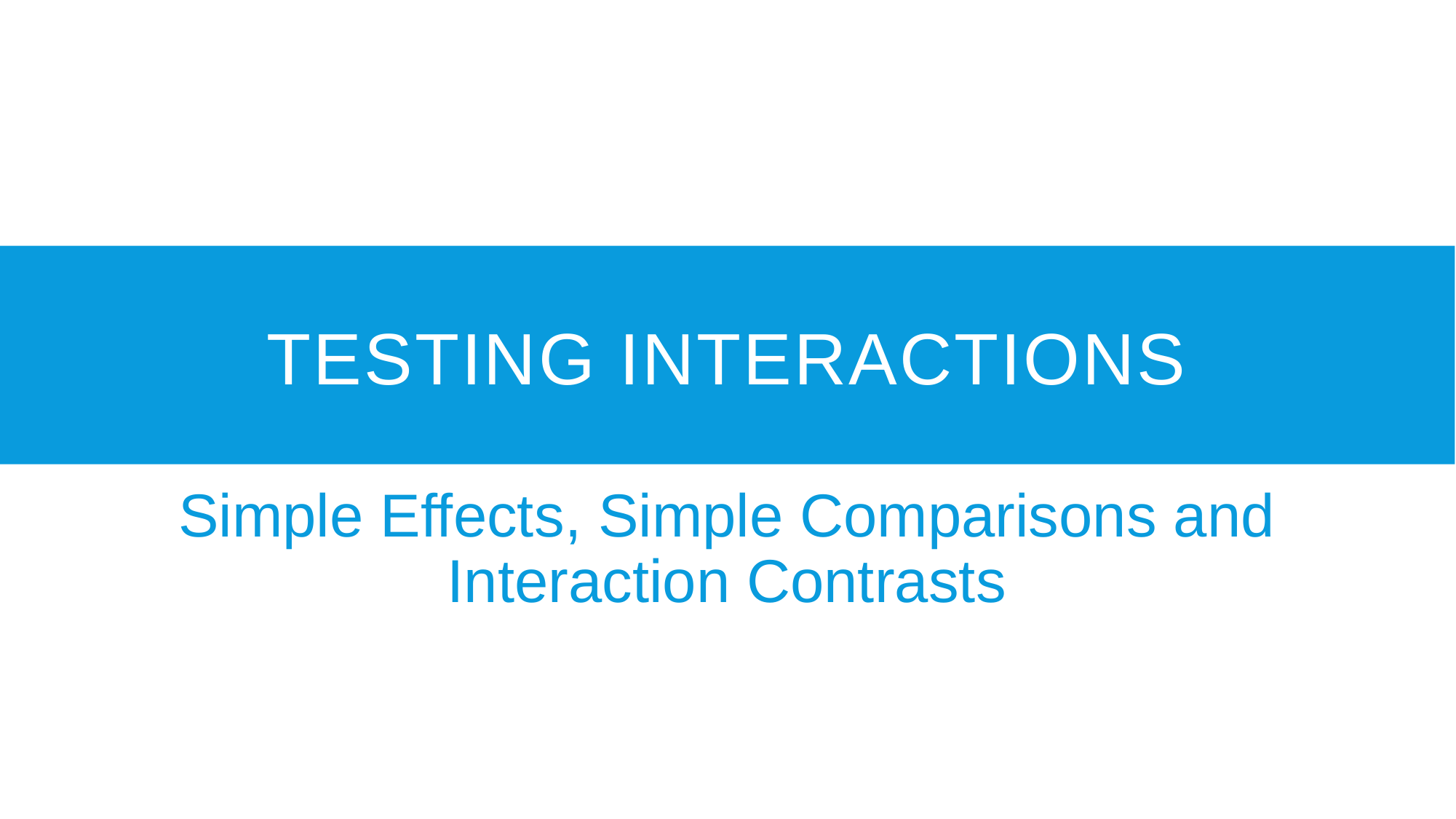

# Testing interactions
Simple Effects, Simple Comparisons and Interaction Contrasts